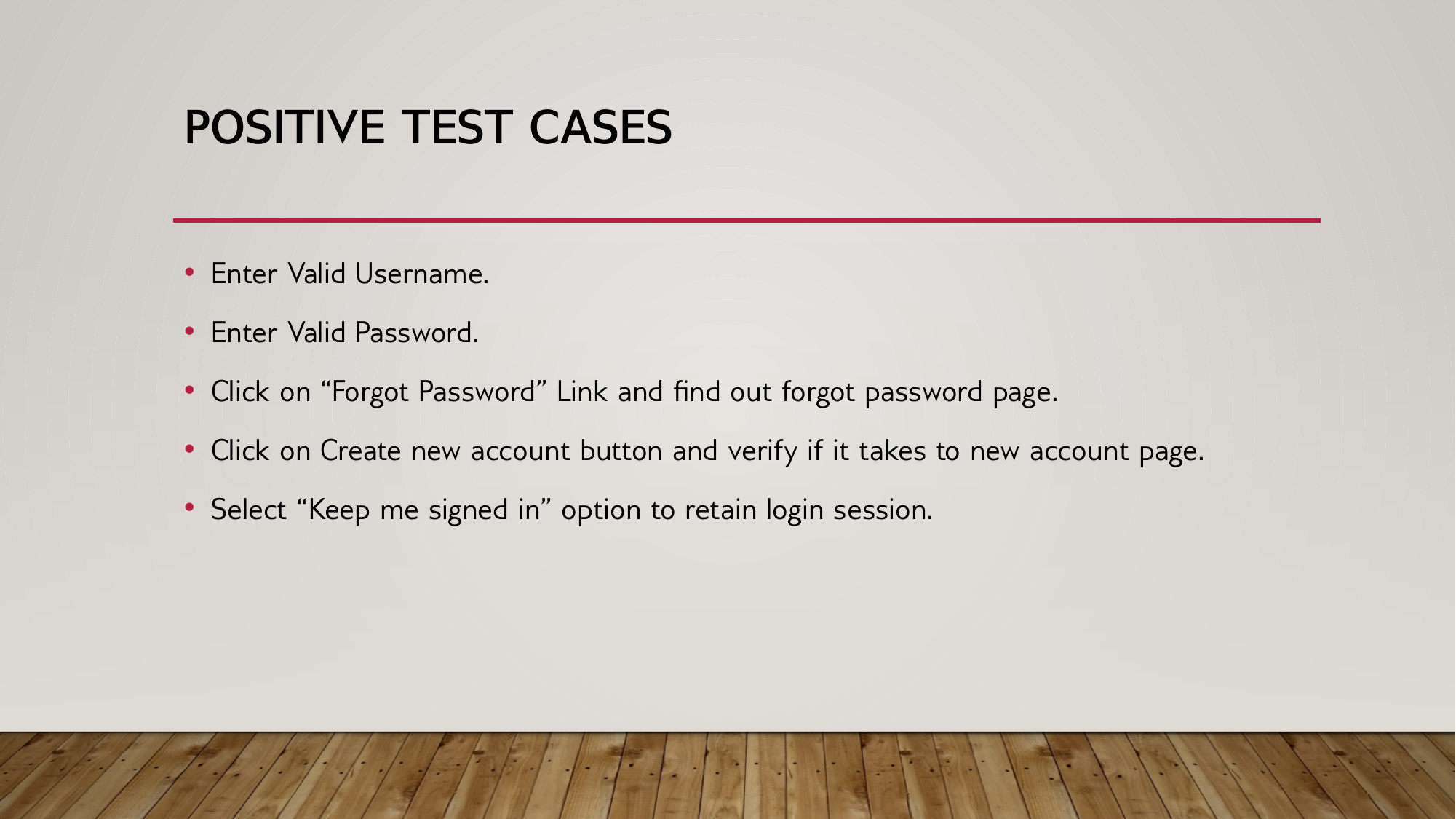

# Positive Test Cases
Enter Valid Username.
Enter Valid Password.
Click on “Forgot Password” Link and find out forgot password page.
Click on Create new account button and verify if it takes to new account page.
Select “Keep me signed in” option to retain login session.